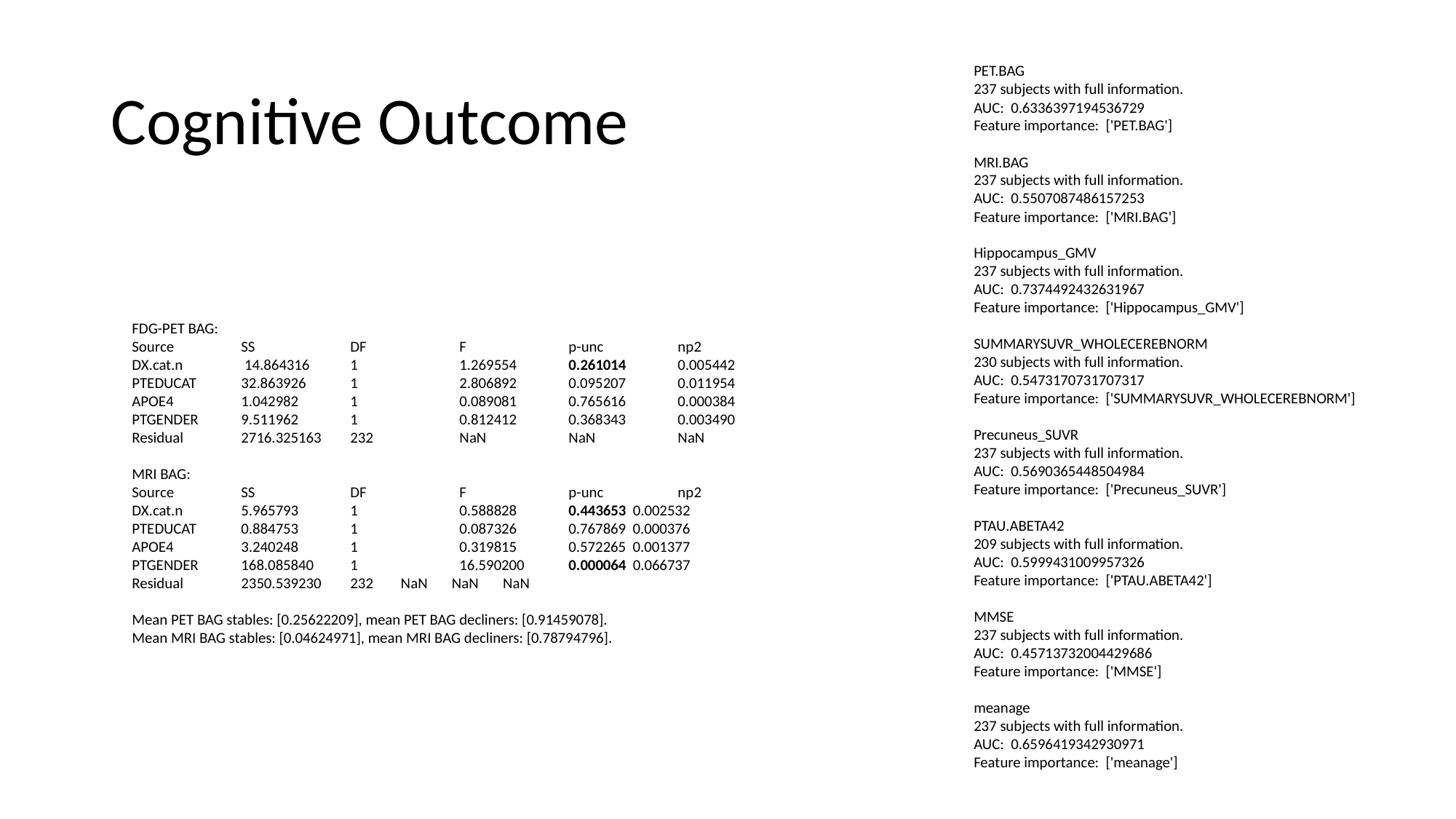

# Cognitive Outcome
PET.BAG
237 subjects with full information.
AUC:  0.6336397194536729
Feature importance:  ['PET.BAG']

MRI.BAG
237 subjects with full information.
AUC:  0.5507087486157253
Feature importance:  ['MRI.BAG']

Hippocampus_GMV
237 subjects with full information.
AUC:  0.7374492432631967
Feature importance:  ['Hippocampus_GMV']

SUMMARYSUVR_WHOLECEREBNORM
230 subjects with full information.
AUC:  0.5473170731707317
Feature importance:  ['SUMMARYSUVR_WHOLECEREBNORM']

Precuneus_SUVR
237 subjects with full information.
AUC:  0.5690365448504984
Feature importance:  ['Precuneus_SUVR']

PTAU.ABETA42
209 subjects with full information.
AUC:  0.5999431009957326
Feature importance:  ['PTAU.ABETA42']

MMSE
237 subjects with full information.
AUC:  0.45713732004429686
Feature importance:  ['MMSE']

meanage
237 subjects with full information.
AUC:  0.6596419342930971
Feature importance:  ['meanage']

FDG-PET BAG:
Source          	SS   	DF         	F     	p-unc       	np2
DX.cat.n   	 14.864316    	1    	1.269554  	0.261014  	0.005442
PTEDUCAT    	32.863926    	1  	2.806892  	0.095207  	0.011954
APOE4    	1.042982    	1  	0.089081  	0.765616  	0.000384
PTGENDER     	9.511962    	1 	0.812412  	0.368343  	0.003490
Residual  	2716.325163  	232      	NaN       	NaN      	NaN

MRI BAG:
Source           	SS   	DF          	F     	p-unc       	np2
DX.cat.n     	5.965793    	1   	0.588828  	0.443653  0.002532
PTEDUCAT    	0.884753    	1   	0.087326 	0.767869  0.000376
APOE4     	3.240248    	1   	0.319815  	0.572265  0.001377
PTGENDER   	168.085840    	1  	16.590200  	0.000064  0.066737
Residual  	2350.539230  	232        NaN       NaN       NaN

Mean PET BAG stables: [0.25622209], mean PET BAG decliners: [0.91459078].
Mean MRI BAG stables: [0.04624971], mean MRI BAG decliners: [0.78794796].